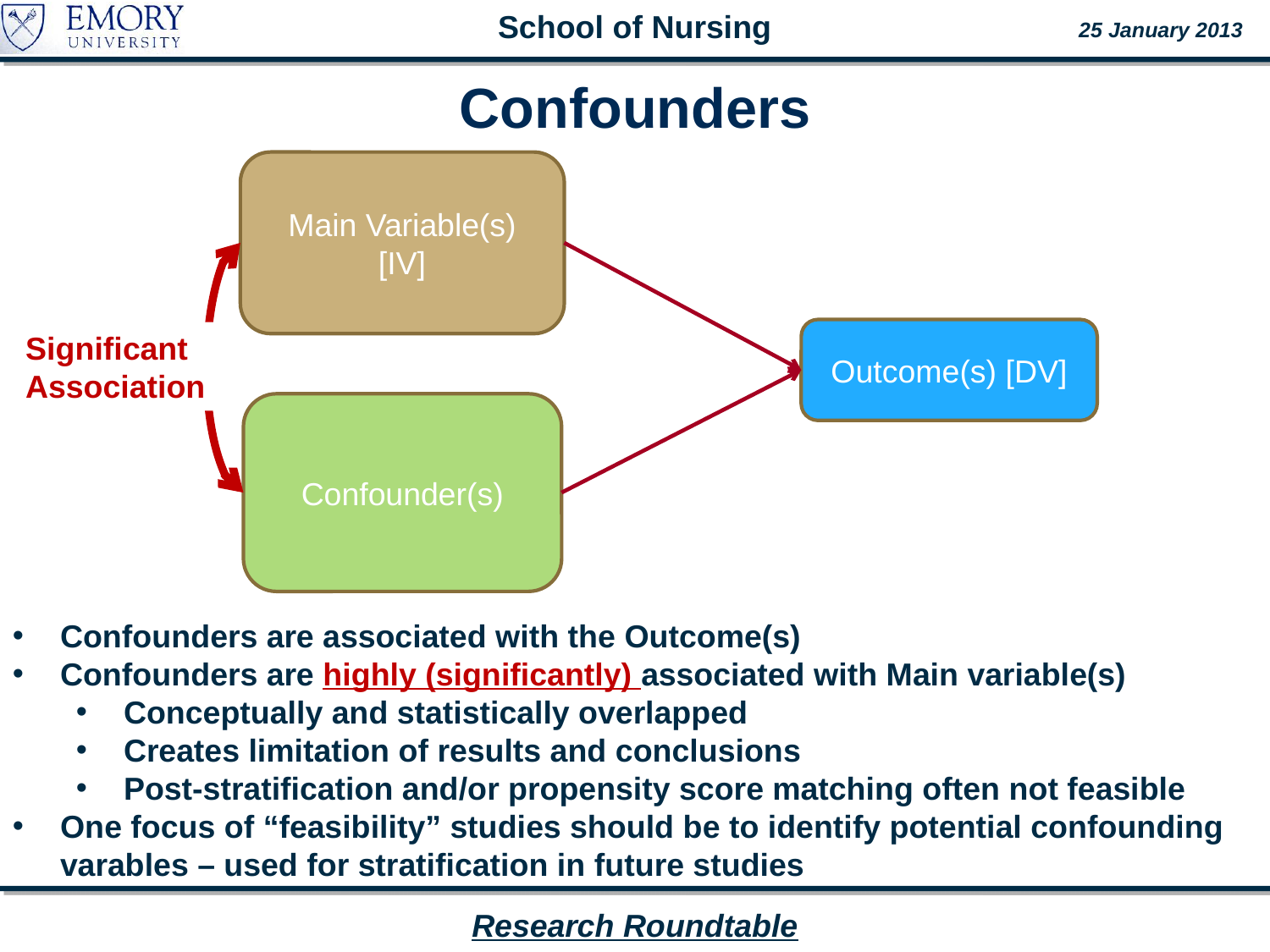

# Confounders
Main Variable(s) [IV]
Outcome(s) [DV]
Significant
Association
Confounder(s)
Confounders are associated with the Outcome(s)
Confounders are highly (significantly) associated with Main variable(s)
Conceptually and statistically overlapped
Creates limitation of results and conclusions
Post-stratification and/or propensity score matching often not feasible
One focus of “feasibility” studies should be to identify potential confounding varables – used for stratification in future studies